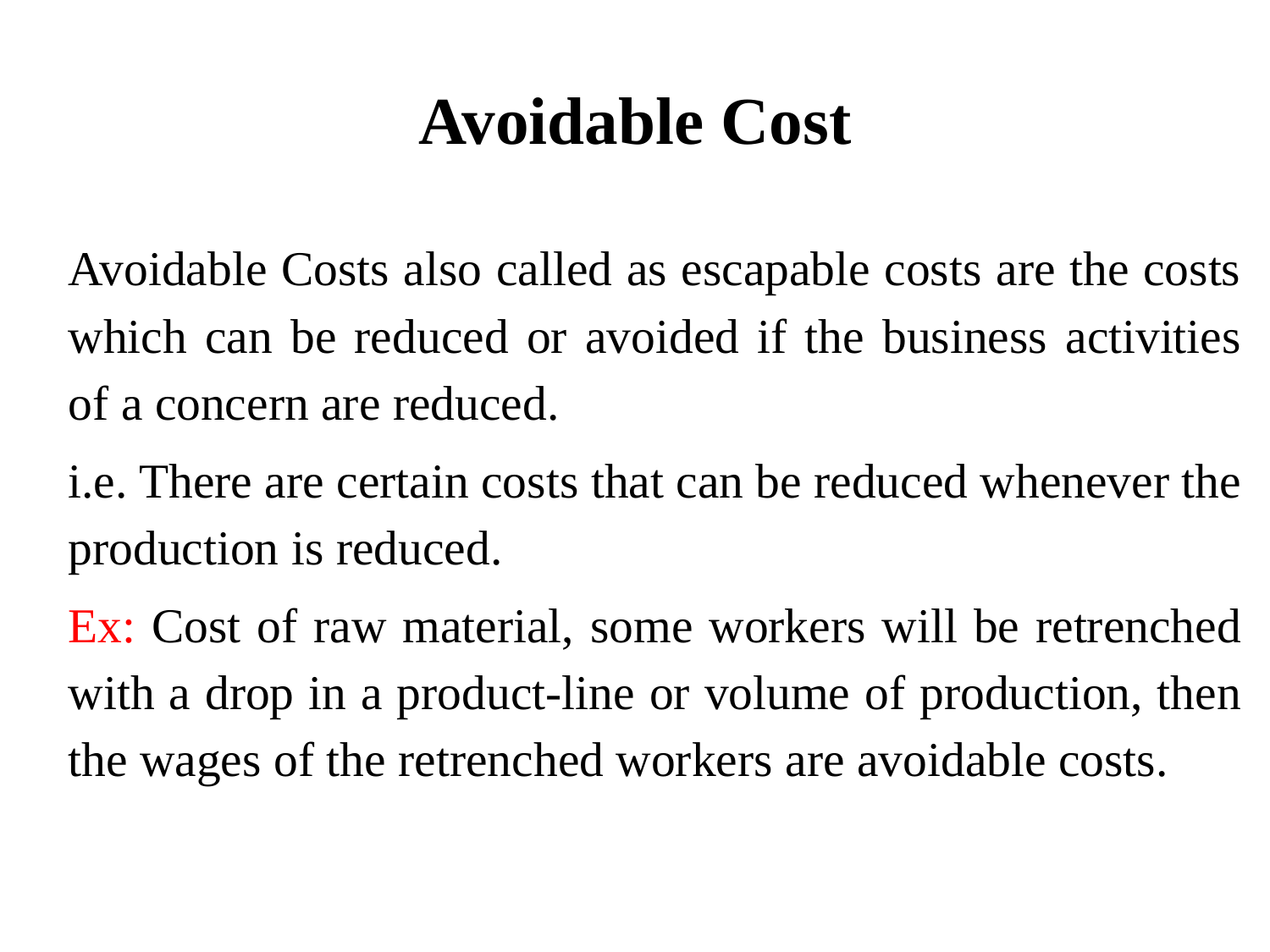

# Avoidable Cost
Avoidable Costs also called as escapable costs are the costs which can be reduced or avoided if the business activities of a concern are reduced.
i.e. There are certain costs that can be reduced whenever the production is reduced.
	Ex: Cost of raw material, some workers will be retrenched with a drop in a product-line or volume of production, then the wages of the retrenched workers are avoidable costs.